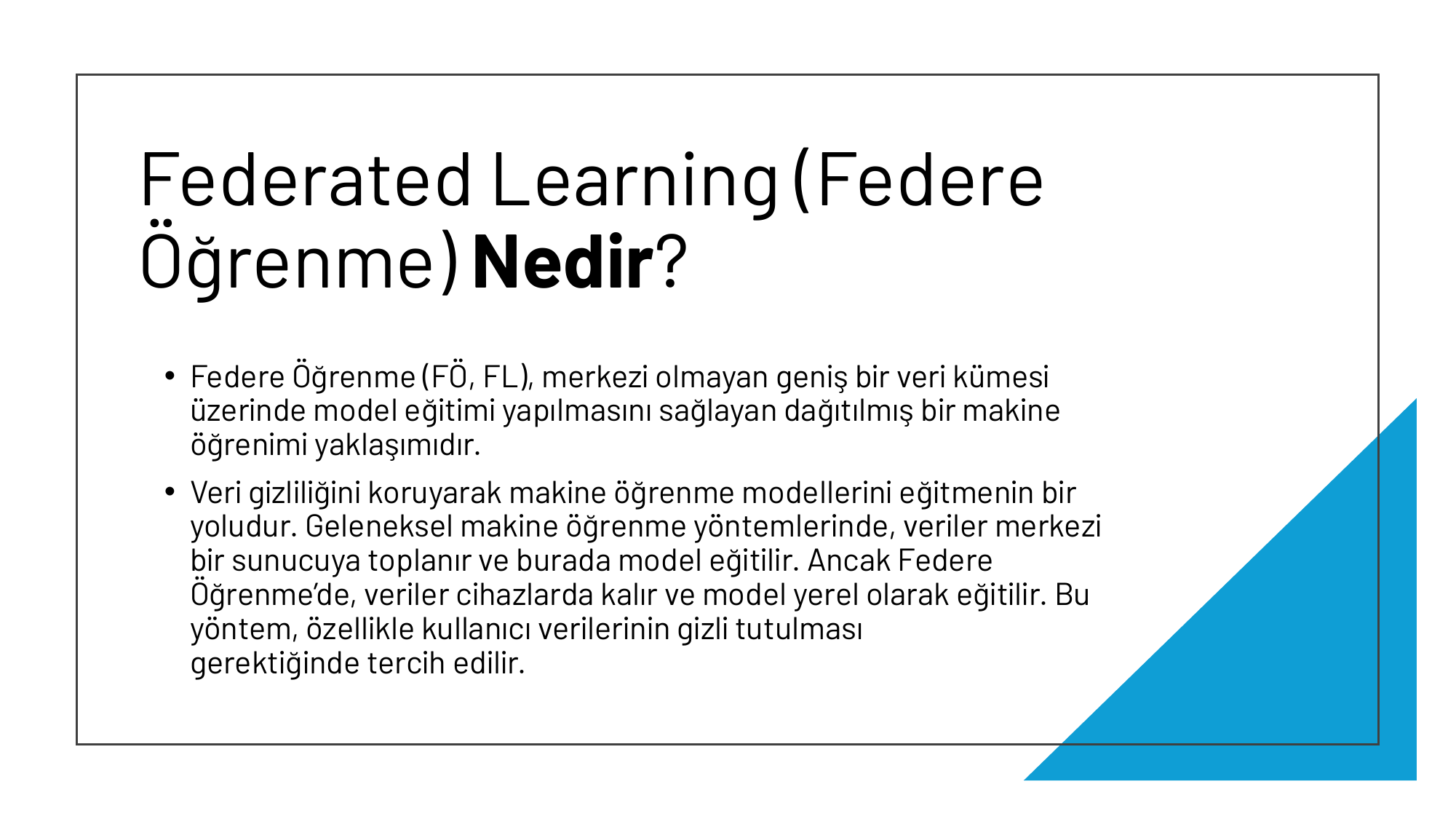

# Federated Learning (Federe Öğrenme) Nedir?
Federe Öğrenme (FÖ, FL), merkezi olmayan geniş bir veri kümesi üzerinde model eğitimi yapılmasını sağlayan dağıtılmış bir makine öğrenimi yaklaşımıdır.
Veri gizliliğini koruyarak makine öğrenme modellerini eğitmenin bir yoludur. Geleneksel makine öğrenme yöntemlerinde, veriler merkezi bir sunucuya toplanır ve burada model eğitilir. Ancak Federe Öğrenme’de, veriler cihazlarda kalır ve model yerel olarak eğitilir. Bu yöntem, özellikle kullanıcı verilerinin gizli tutulması gerektiğinde tercih edilir.